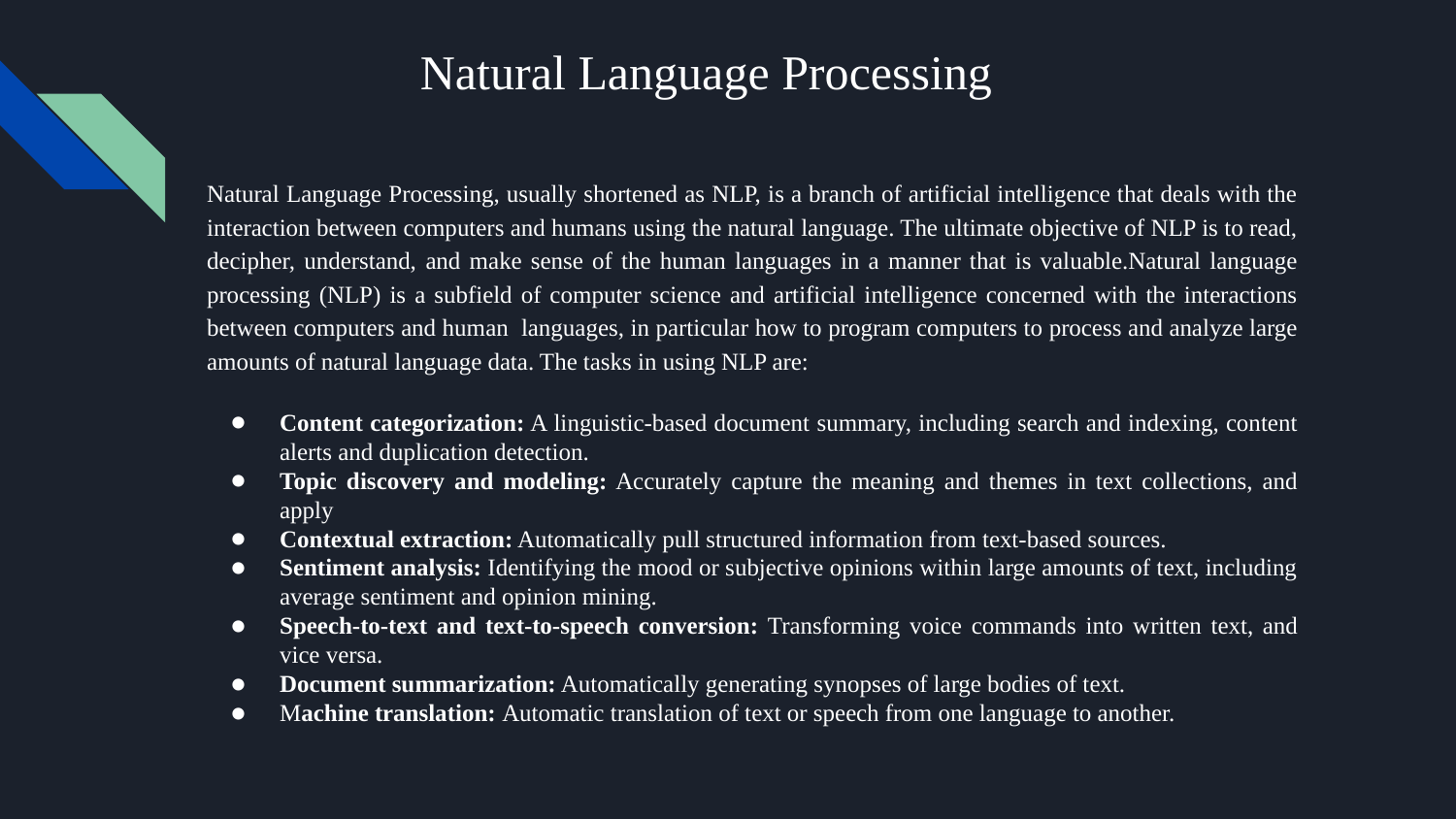

# Natural Language Processing
Natural Language Processing, usually shortened as NLP, is a branch of artificial intelligence that deals with the interaction between computers and humans using the natural language. The ultimate objective of NLP is to read, decipher, understand, and make sense of the human languages in a manner that is valuable.Natural language processing (NLP) is a subfield of computer science and artificial intelligence concerned with the interactions between computers and human  languages, in particular how to program computers to process and analyze large amounts of natural language data. The tasks in using NLP are:
Content categorization: A linguistic-based document summary, including search and indexing, content alerts and duplication detection.
Topic discovery and modeling: Accurately capture the meaning and themes in text collections, and apply
Contextual extraction: Automatically pull structured information from text-based sources.
Sentiment analysis: Identifying the mood or subjective opinions within large amounts of text, including average sentiment and opinion mining.
Speech-to-text and text-to-speech conversion: Transforming voice commands into written text, and vice versa.
Document summarization: Automatically generating synopses of large bodies of text.
Machine translation: Automatic translation of text or speech from one language to another.